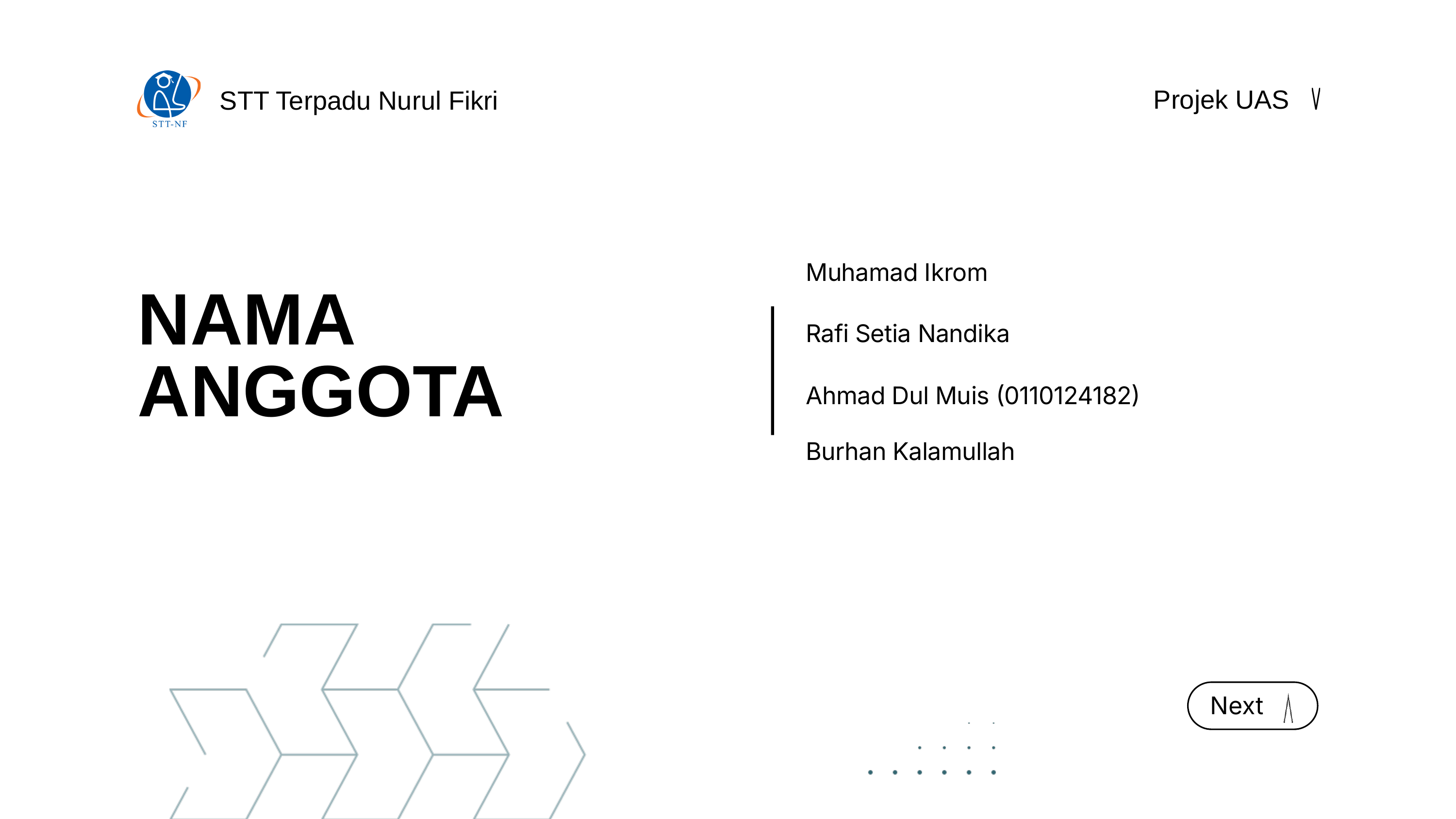

Projek UAS
STT Terpadu Nurul Fikri

Muhamad Ikrom
NAMA
ANGGOTA

Rafi Setia Nandika

Ahmad Dul Muis (0110124182)

Burhan Kalamullah

Next